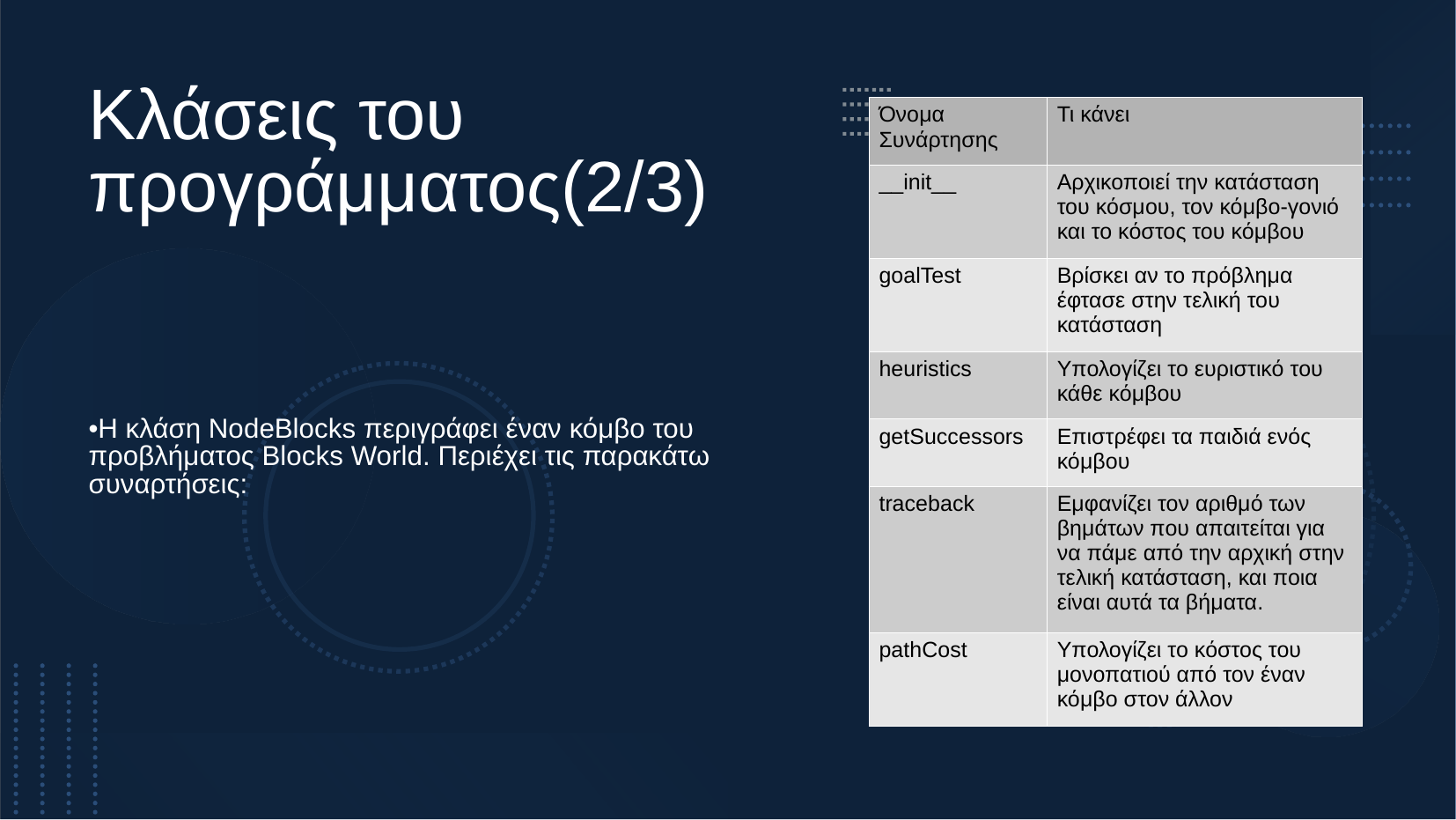

Κλάσεις του προγράμματος(2/3)
| Όνομα Συνάρτησης | Τι κάνει |
| --- | --- |
| \_\_init\_\_ | Αρχικοποιεί την κατάσταση του κόσμου, τον κόμβο-γονιό και το κόστος του κόμβου |
| goalTest | Βρίσκει αν το πρόβλημα έφτασε στην τελική του κατάσταση |
| heuristics | Υπολογίζει το ευριστικό του κάθε κόμβου |
| getSuccessors | Επιστρέφει τα παιδιά ενός κόμβου |
| traceback | Εμφανίζει τον αριθμό των βημάτων που απαιτείται για να πάμε από την αρχική στην τελική κατάσταση, και ποια είναι αυτά τα βήματα. |
| pathCost | Υπολογίζει το κόστος του μονοπατιού από τον έναν κόμβο στον άλλον |

Η κλάση NodeBlocks περιγράφει έναν κόμβο του προβλήματος Blocks World. Περιέχει τις παρακάτω συναρτήσεις: